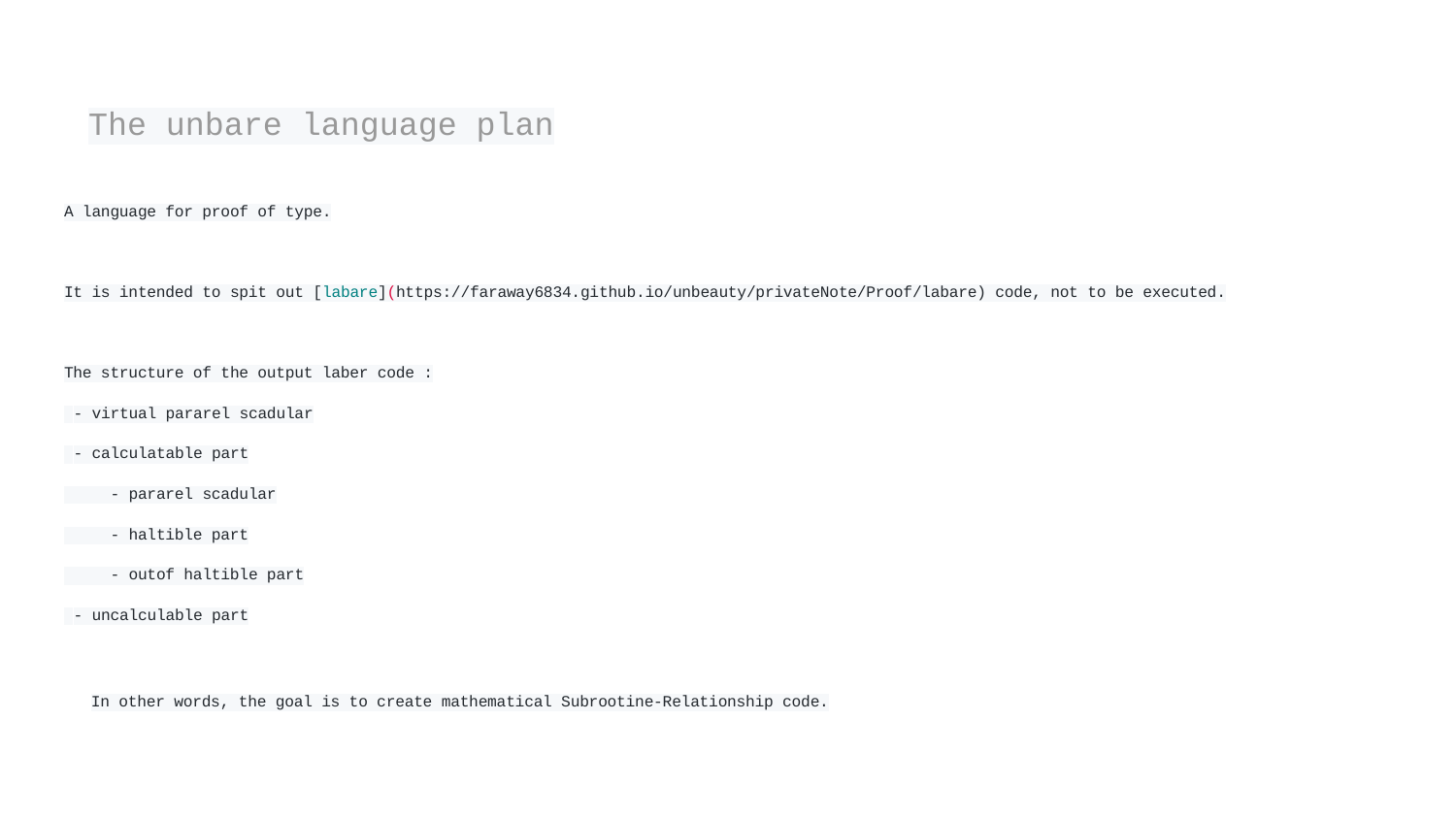

# The unbare language plan
A language for proof of type.

It is intended to spit out [labare](https://faraway6834.github.io/unbeauty/privateNote/Proof/labare) code, not to be executed.

The structure of the output laber code :
 - virtual pararel scadular
 - calculatable part
     - pararel scadular
     - haltible part
     - outof haltible part
 - uncalculable part

In other words, the goal is to create mathematical Subrootine-Relationship code.